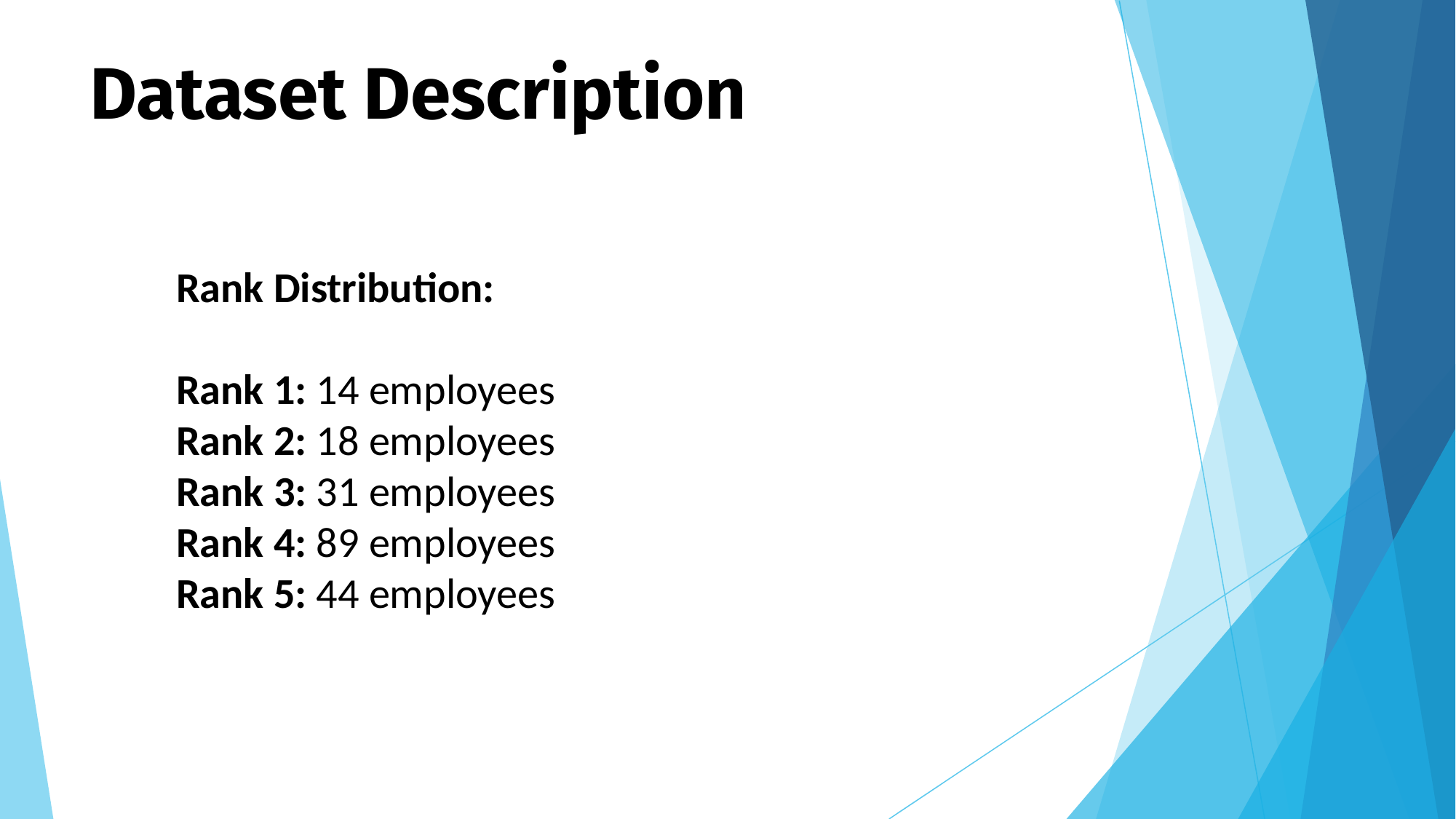

# Dataset Description
Rank Distribution:

Rank 1: 14 employees
Rank 2: 18 employees
Rank 3: 31 employees
Rank 4: 89 employees
Rank 5: 44 employees